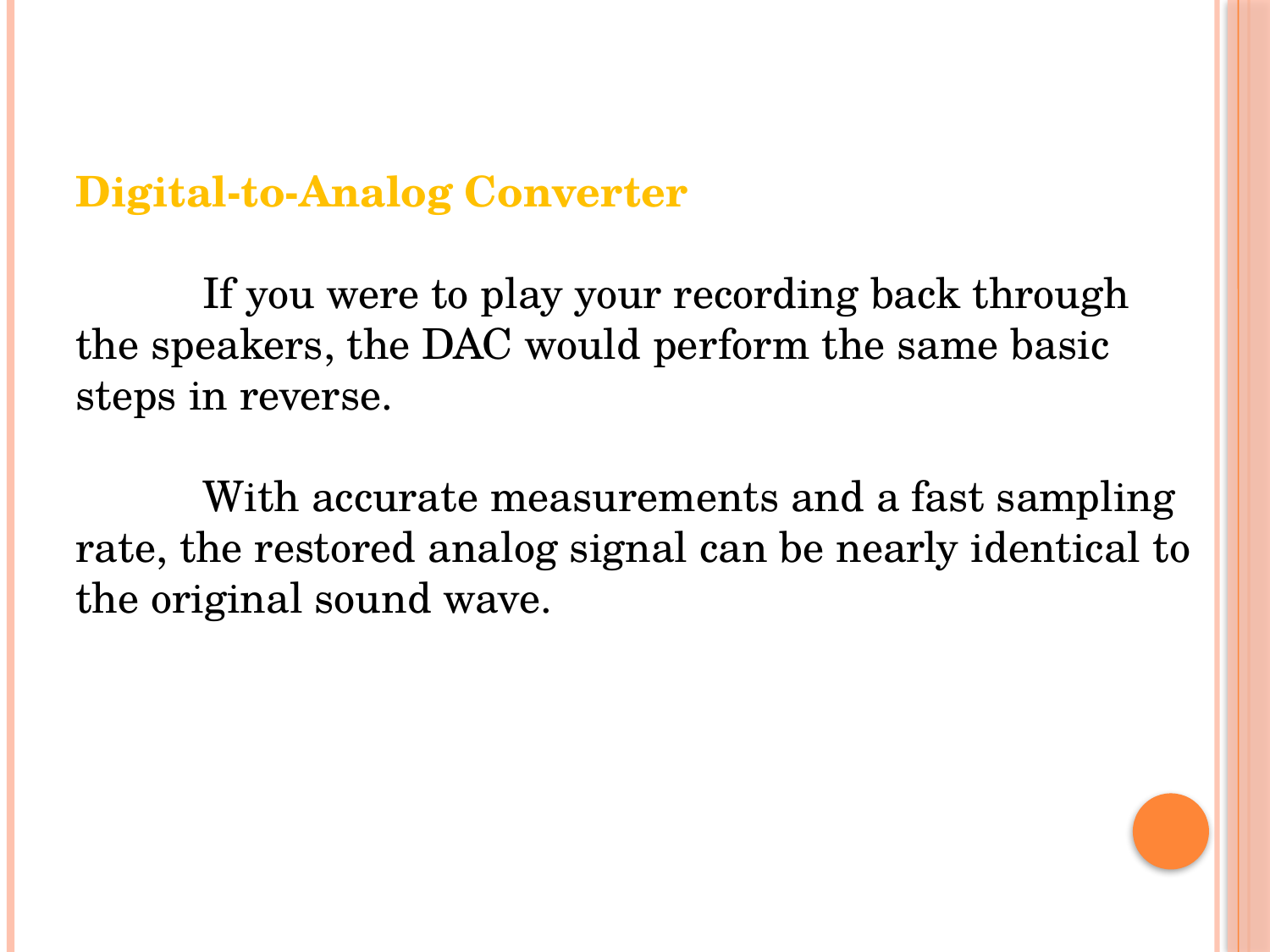

Digital-to-Analog Converter

	If you were to play your recording back through the speakers, the DAC would perform the same basic steps in reverse.

	With accurate measurements and a fast sampling rate, the restored analog signal can be nearly identical to the original sound wave.